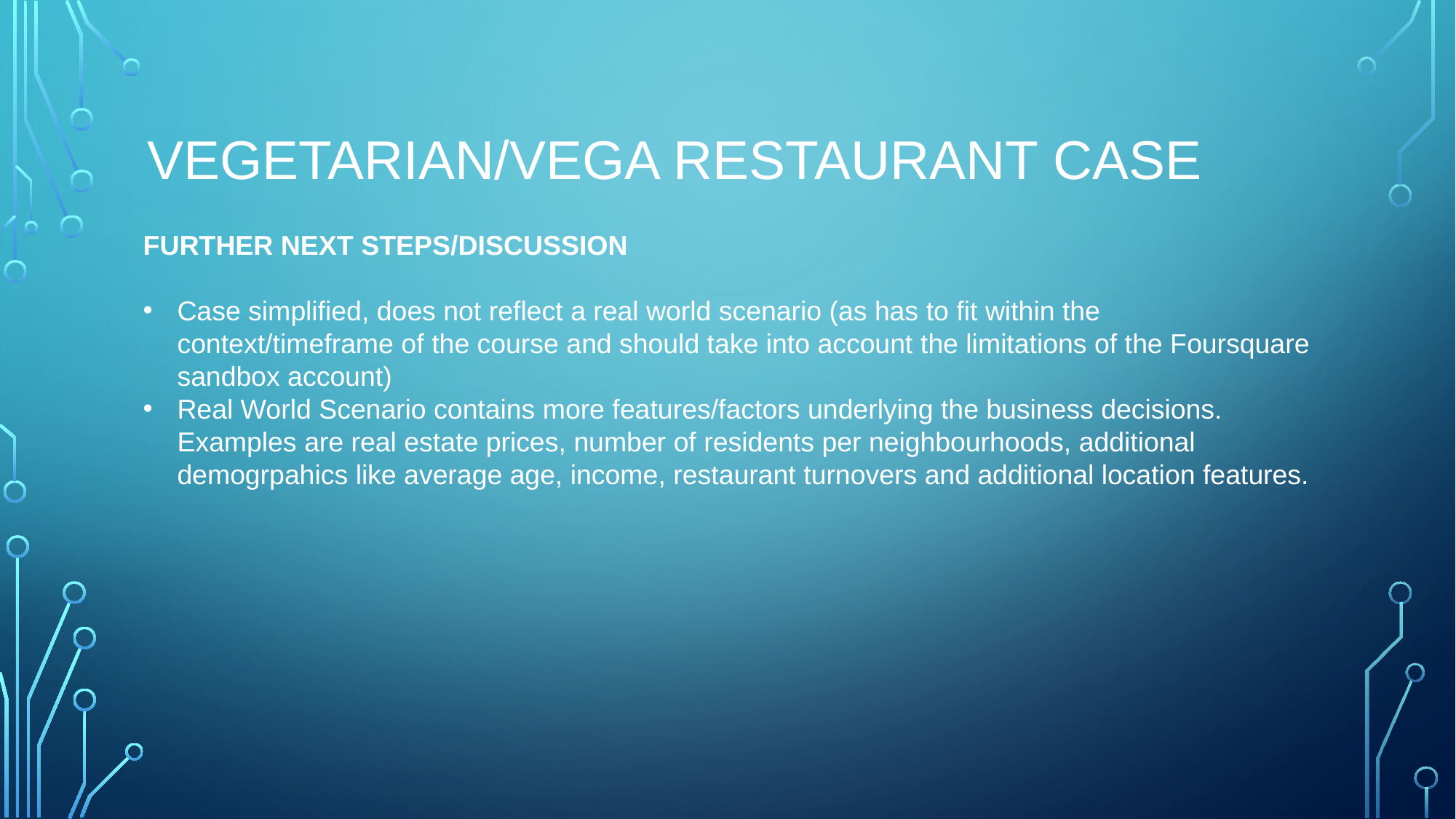

# VEGetarian/vega restaurant CASE
FURTHER NEXT STEPS/DISCUSSION

Case simplified, does not reflect a real world scenario (as has to fit within the context/timeframe of the course and should take into account the limitations of the Foursquare sandbox account)
Real World Scenario contains more features/factors underlying the business decisions. Examples are real estate prices, number of residents per neighbourhoods, additional demogrpahics like average age, income, restaurant turnovers and additional location features.